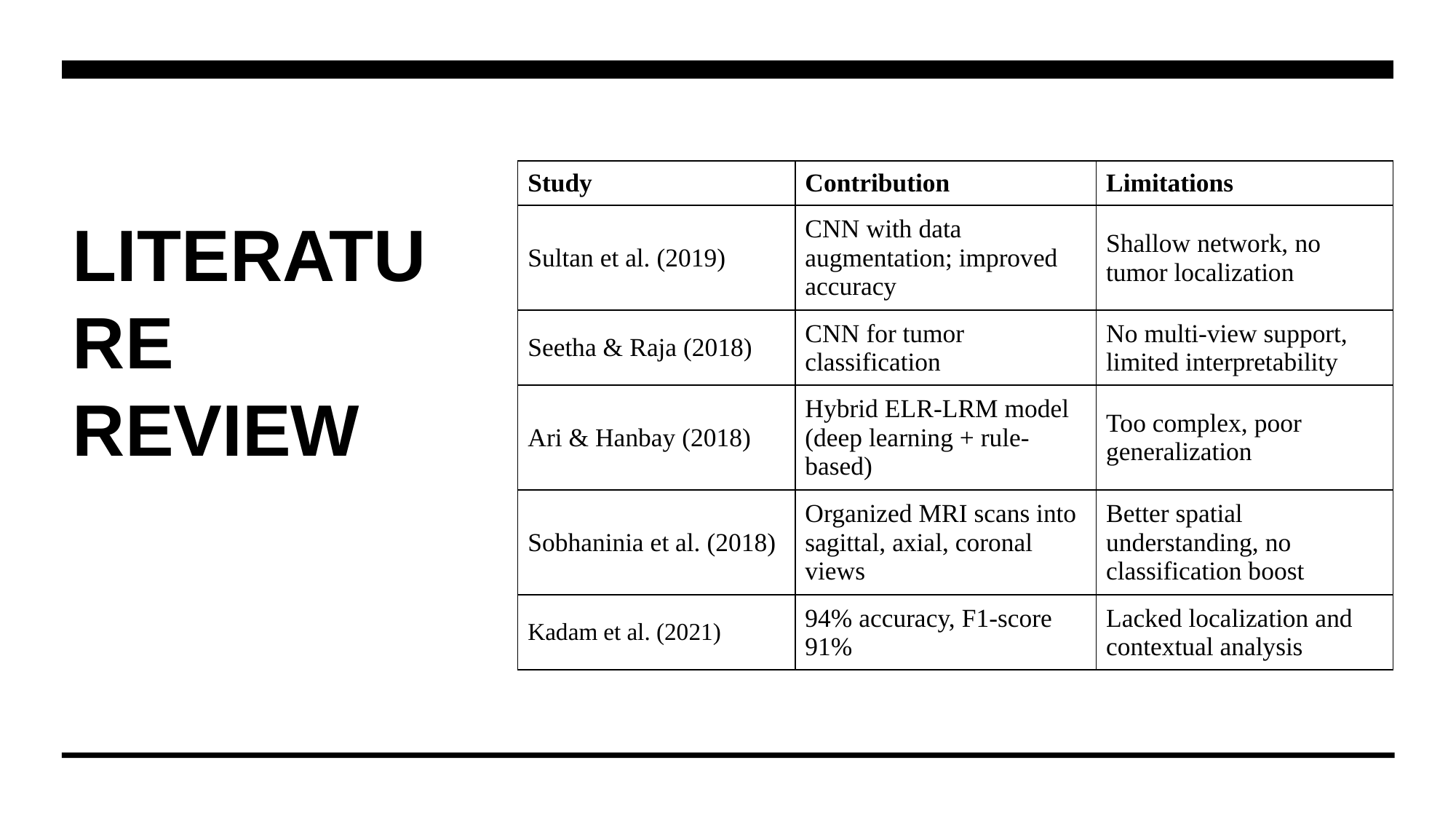

# LITERATURE REVIEW
| Study | Contribution | Limitations |
| --- | --- | --- |
| Sultan et al. (2019) | CNN with data augmentation; improved accuracy | Shallow network, no tumor localization |
| Seetha & Raja (2018) | CNN for tumor classification | No multi-view support, limited interpretability |
| Ari & Hanbay (2018) | Hybrid ELR-LRM model (deep learning + rule-based) | Too complex, poor generalization |
| Sobhaninia et al. (2018) | Organized MRI scans into sagittal, axial, coronal views | Better spatial understanding, no classification boost |
| Kadam et al. (2021) | 94% accuracy, F1-score 91% | Lacked localization and contextual analysis |